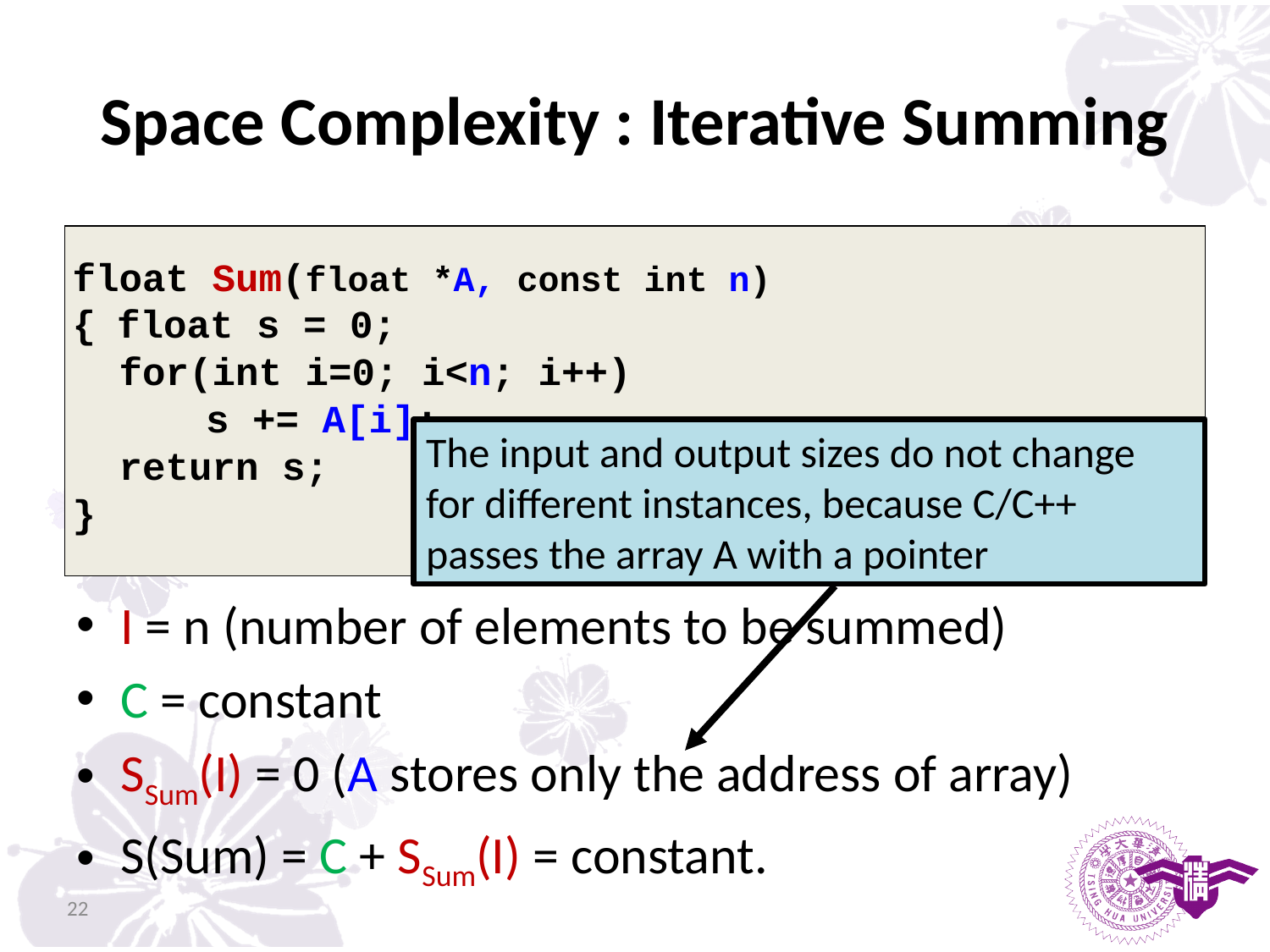

# Space Complexity : Iterative Summing
float Sum(float *A, const int n)
{ float s = 0;
  for(int i=0; i<n; i++)
 	   s += A[i];
  return s;
}
The input and output sizes do not change for different instances, because C/C++ passes the array A with a pointer
I = n (number of elements to be summed)
C = constant
SSum(I) = 0 (A stores only the address of array)
S(Sum) = C + SSum(I) = constant.
22